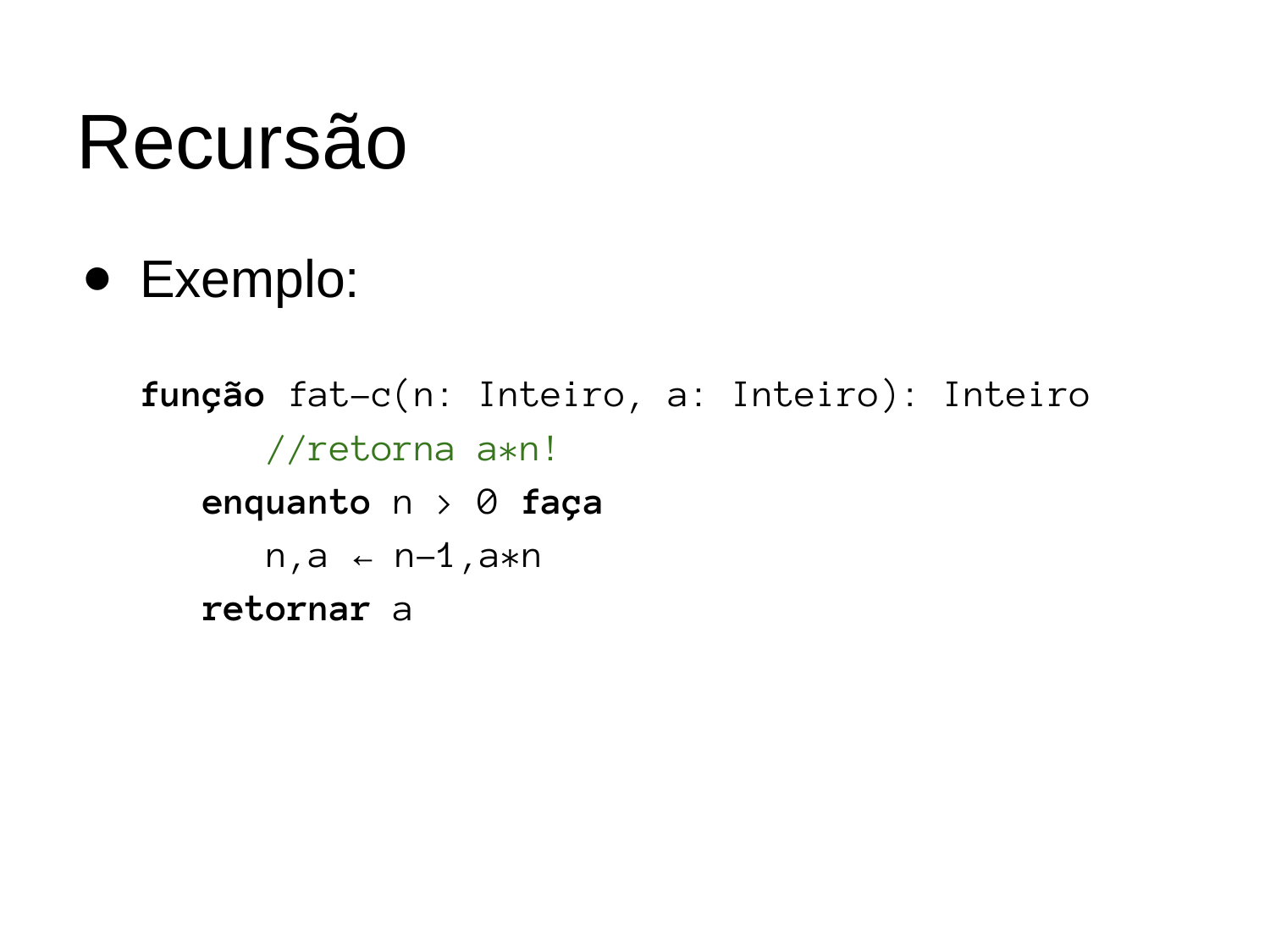

# Recursão
Exemplo:

função fat-c(n: Inteiro, a: Inteiro): Inteiro
	//retorna a*n!
enquanto n > 0 faça
n,a ← n-1,a*n
retornar a